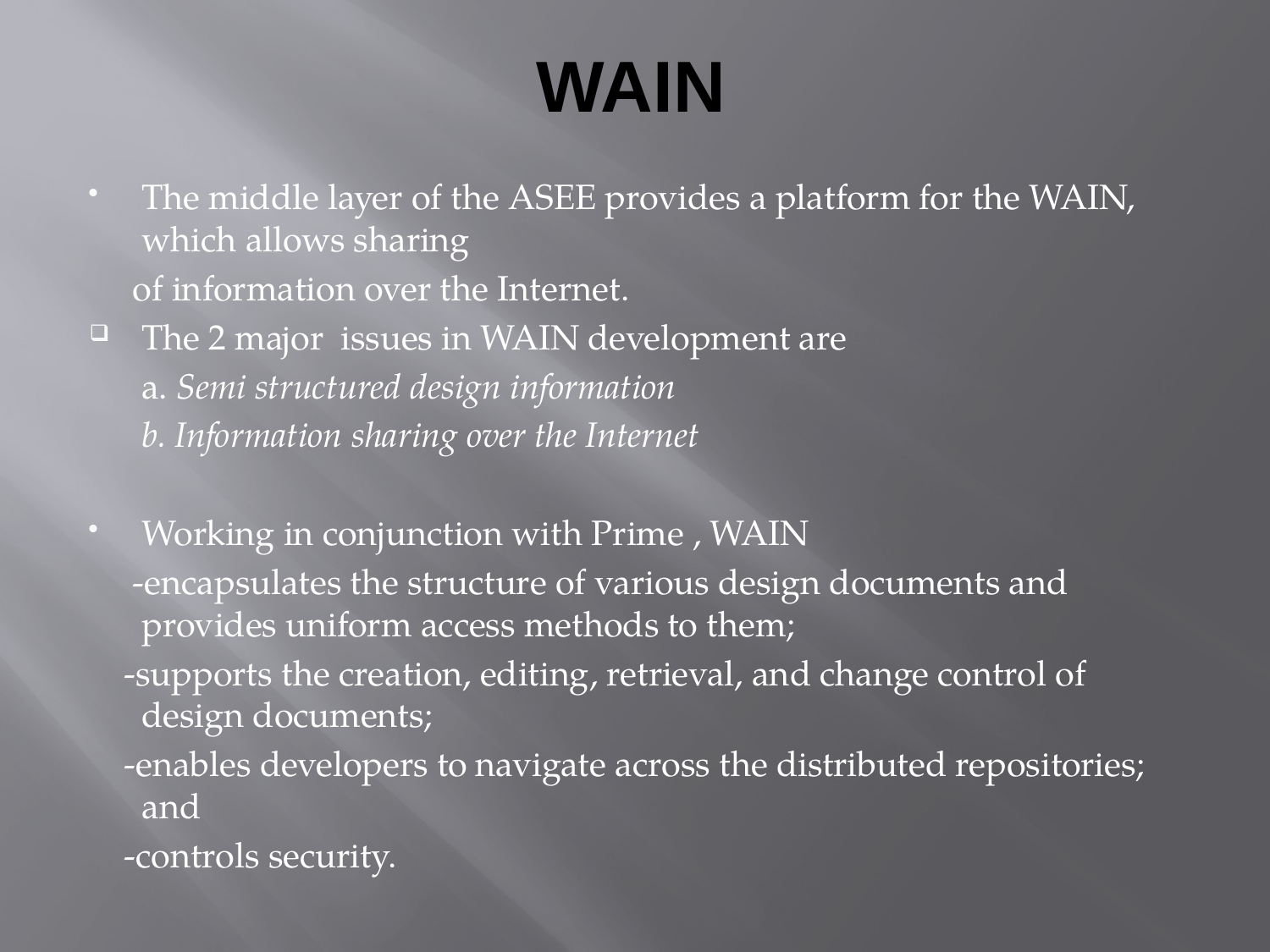

# WAIN
The middle layer of the ASEE provides a platform for the WAIN, which allows sharing
     of information over the Internet.
The 2 major  issues in WAIN development are
      a. Semi structured design information
      b. Information sharing over the Internet

Working in conjunction with Prime , WAIN
     -encapsulates the structure of various design documents and provides uniform access methods to them;
    -supports the creation, editing, retrieval, and change control of design documents;
    -enables developers to navigate across the distributed repositories; and
    -controls security.